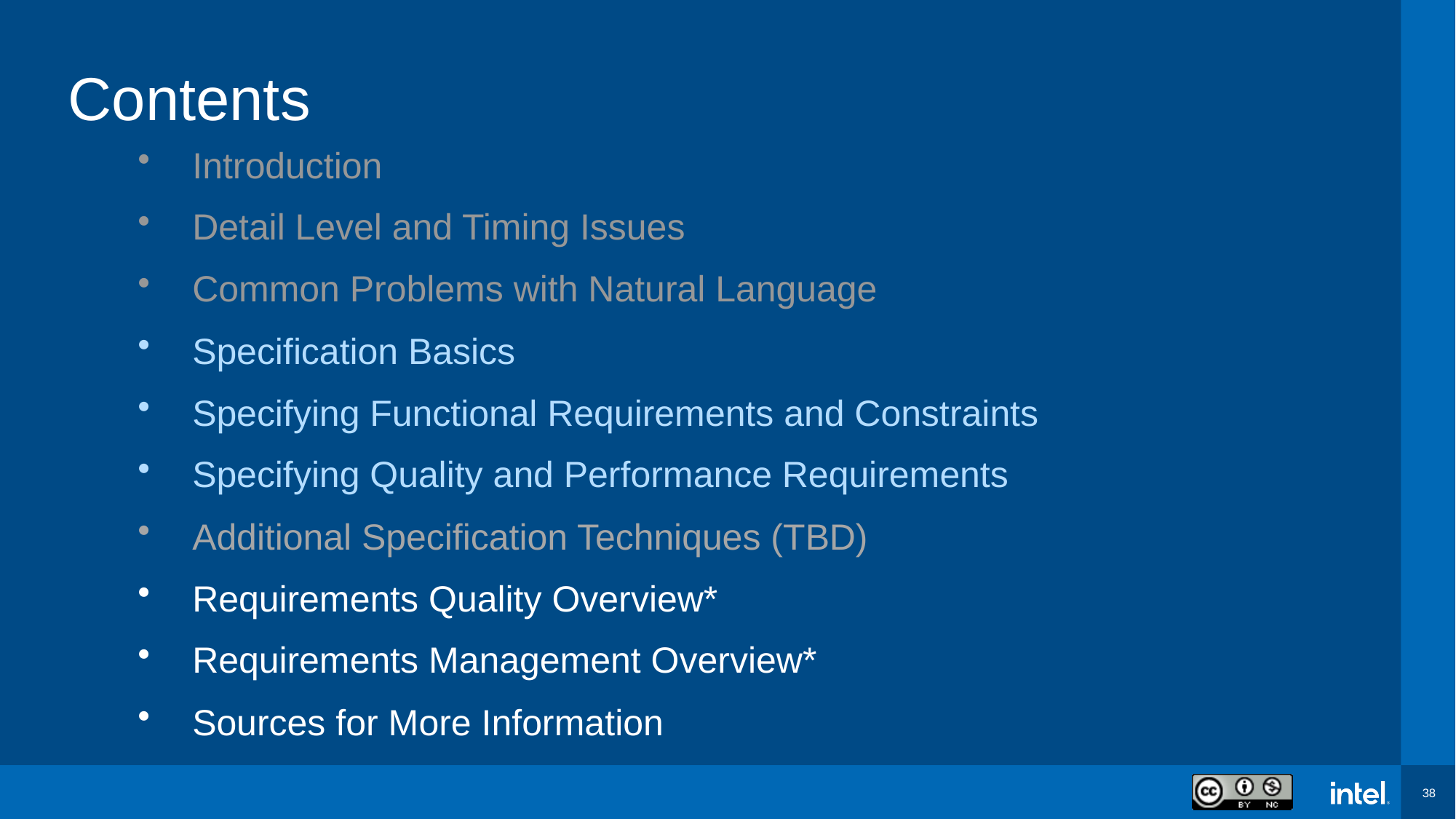

# Contents
Introduction
Detail Level and Timing Issues
Common Problems with Natural Language
Specification Basics
Specifying Functional Requirements and Constraints
Specifying Quality and Performance Requirements
Additional Specification Techniques (TBD)
Requirements Quality Overview*
Requirements Management Overview*
Sources for More Information